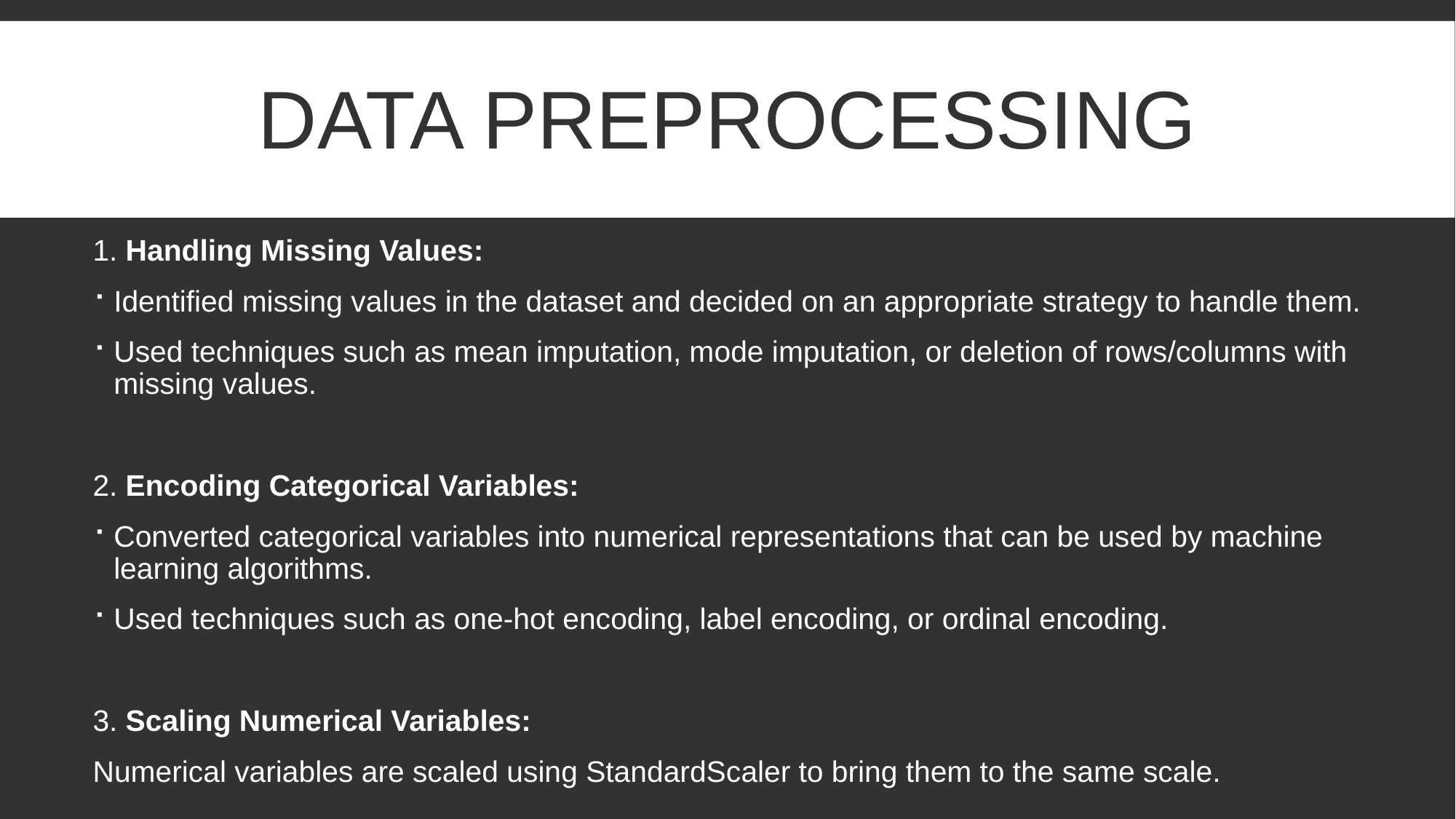

# Data Preprocessing
1. Handling Missing Values:
Identified missing values in the dataset and decided on an appropriate strategy to handle them.
Used techniques such as mean imputation, mode imputation, or deletion of rows/columns with missing values.

2. Encoding Categorical Variables:
Converted categorical variables into numerical representations that can be used by machine learning algorithms.
Used techniques such as one-hot encoding, label encoding, or ordinal encoding.

3. Scaling Numerical Variables:
Numerical variables are scaled using StandardScaler to bring them to the same scale.